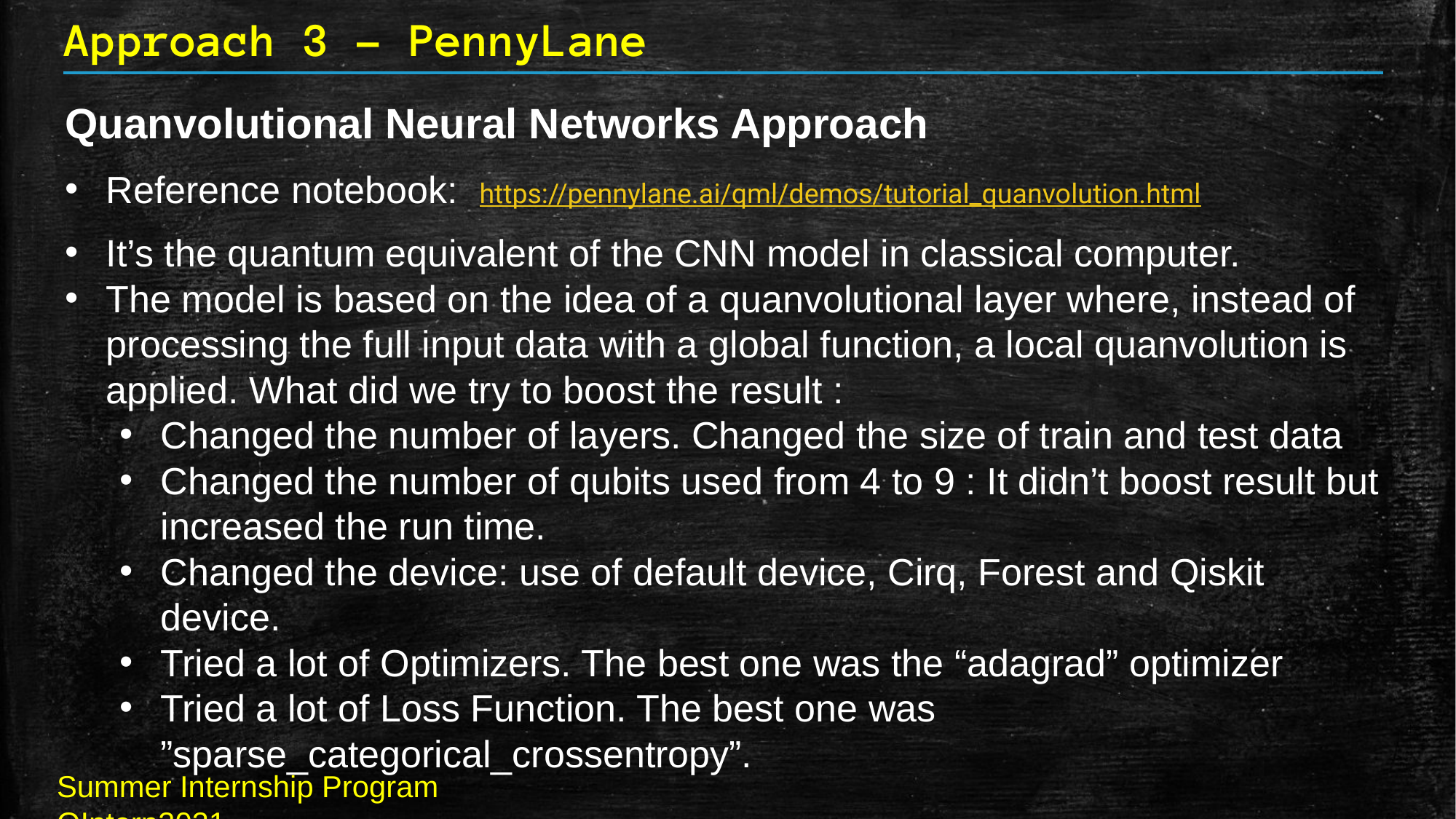

Approach 3 - PennyLane
Quanvolutional Neural Networks Approach

Reference notebook:  https://pennylane.ai/qml/demos/tutorial_quanvolution.html

It’s the quantum equivalent of the CNN model in classical computer.
The model is based on the idea of a quanvolutional layer where, instead of processing the full input data with a global function, a local quanvolution is applied. What did we try to boost the result :
Changed the number of layers. Changed the size of train and test data
Changed the number of qubits used from 4 to 9 : It didn’t boost result but increased the run time.
Changed the device: use of default device, Cirq, Forest and Qiskit device.
Tried a lot of Optimizers. The best one was the “adagrad” optimizer
Tried a lot of Loss Function. The best one was ”sparse_categorical_crossentropy”.
Summer Internship Program							               QIntern2021